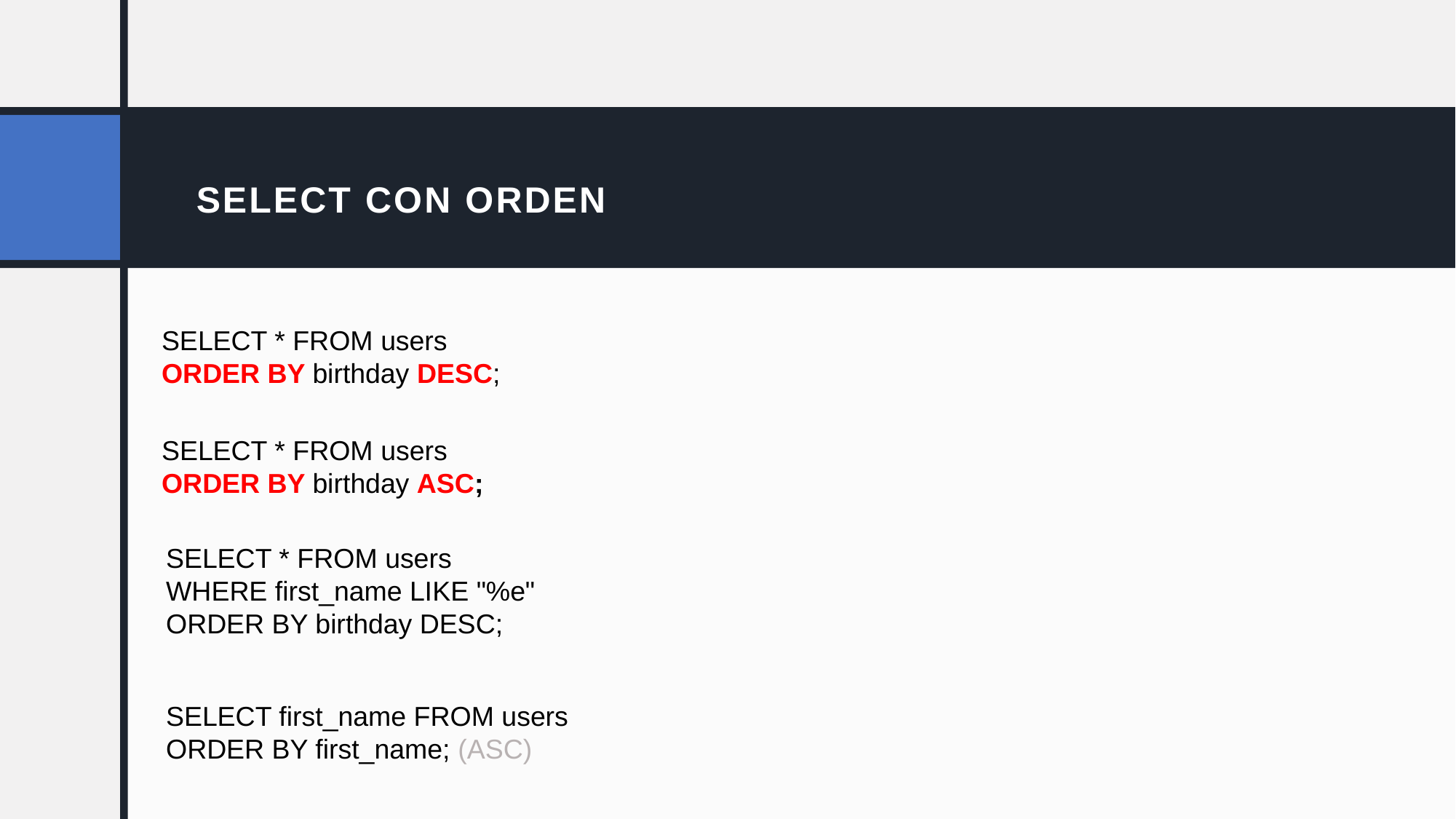

# SELECT CON ORDEN

SELECT * FROM users
ORDER BY birthday DESC;

SELECT * FROM users
ORDER BY birthday ASC;
SELECT * FROM users
WHERE first_name LIKE "%e"
ORDER BY birthday DESC;
SELECT first_name FROM users
ORDER BY first_name; (ASC)